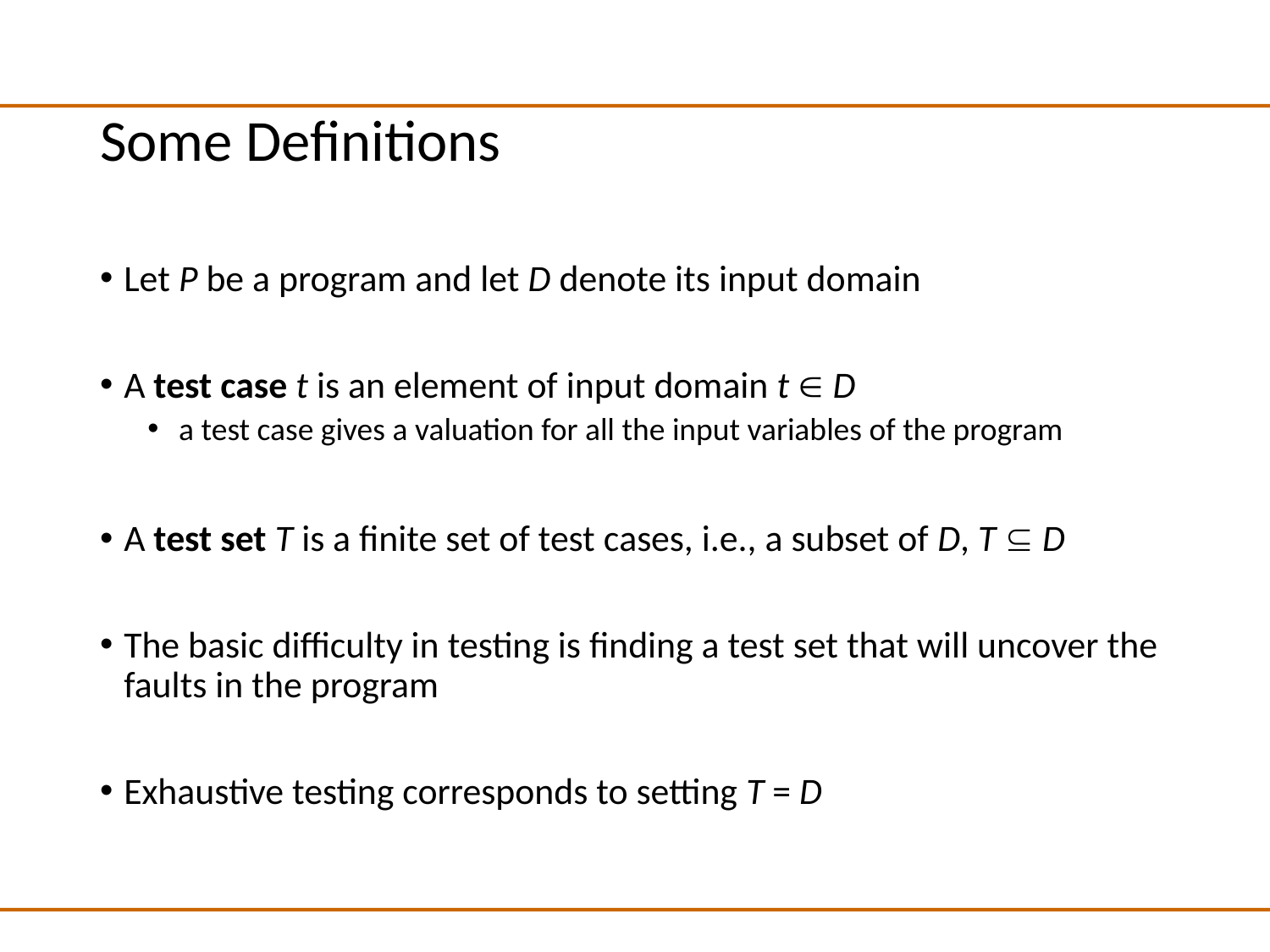

# Some Definitions
Let P be a program and let D denote its input domain

A test case t is an element of input domain t ∈ D
 a test case gives a valuation for all the input variables of the program

A test set T is a finite set of test cases, i.e., a subset of D, T ⊆ D

The basic difficulty in testing is finding a test set that will uncover the faults in the program

Exhaustive testing corresponds to setting T = D